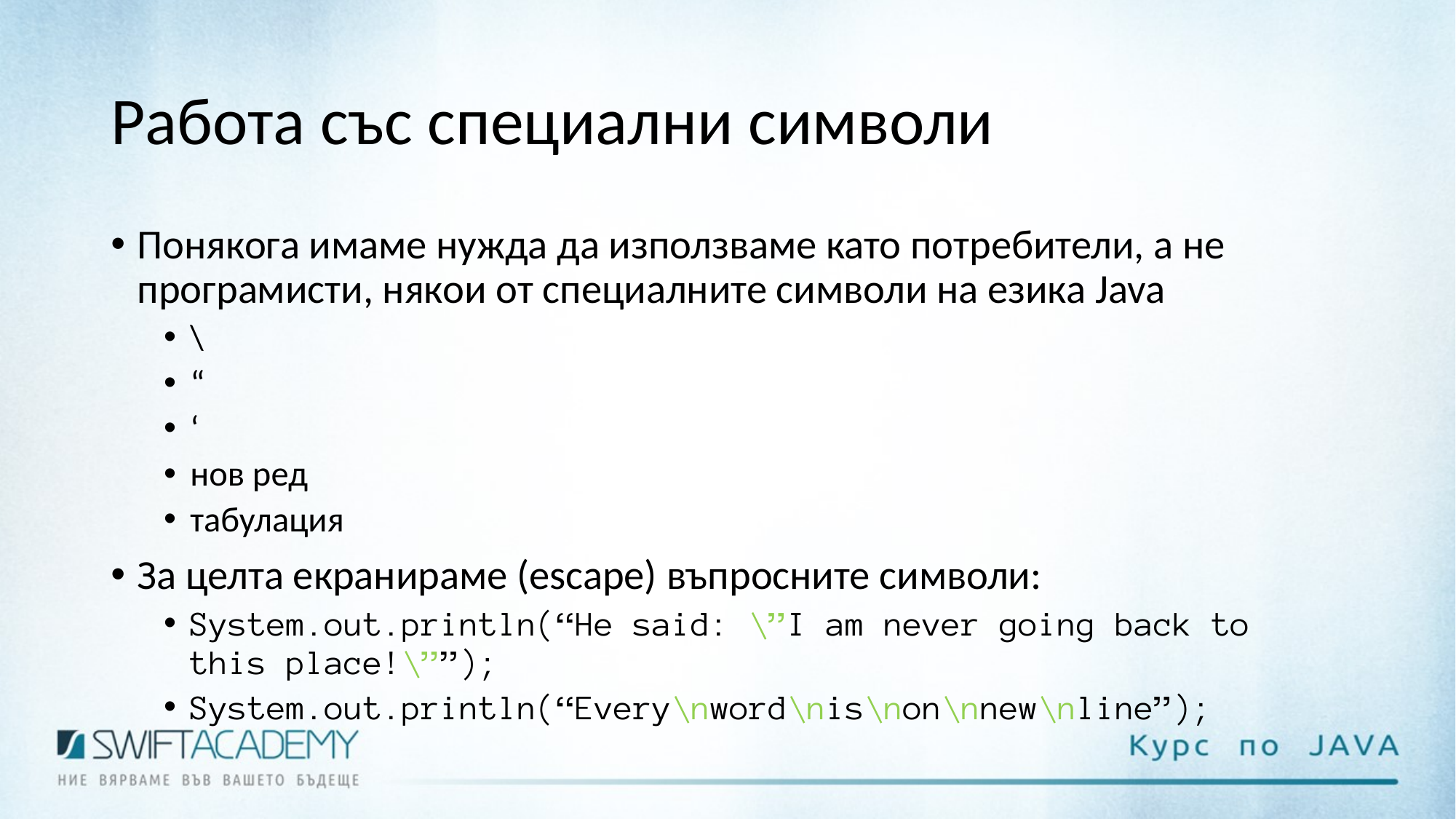

# Работа със специални символи
Понякога имаме нужда да използваме като потребители, а не програмисти, някои от специалните символи на езика Java
\
“
‘
нов ред
табулация
За целта екранираме (escape) въпросните символи:
System.out.println(“He said: \”I am never going back to this place!\””);
System.out.println(“Every\nword\nis\non\nnew\nline”);